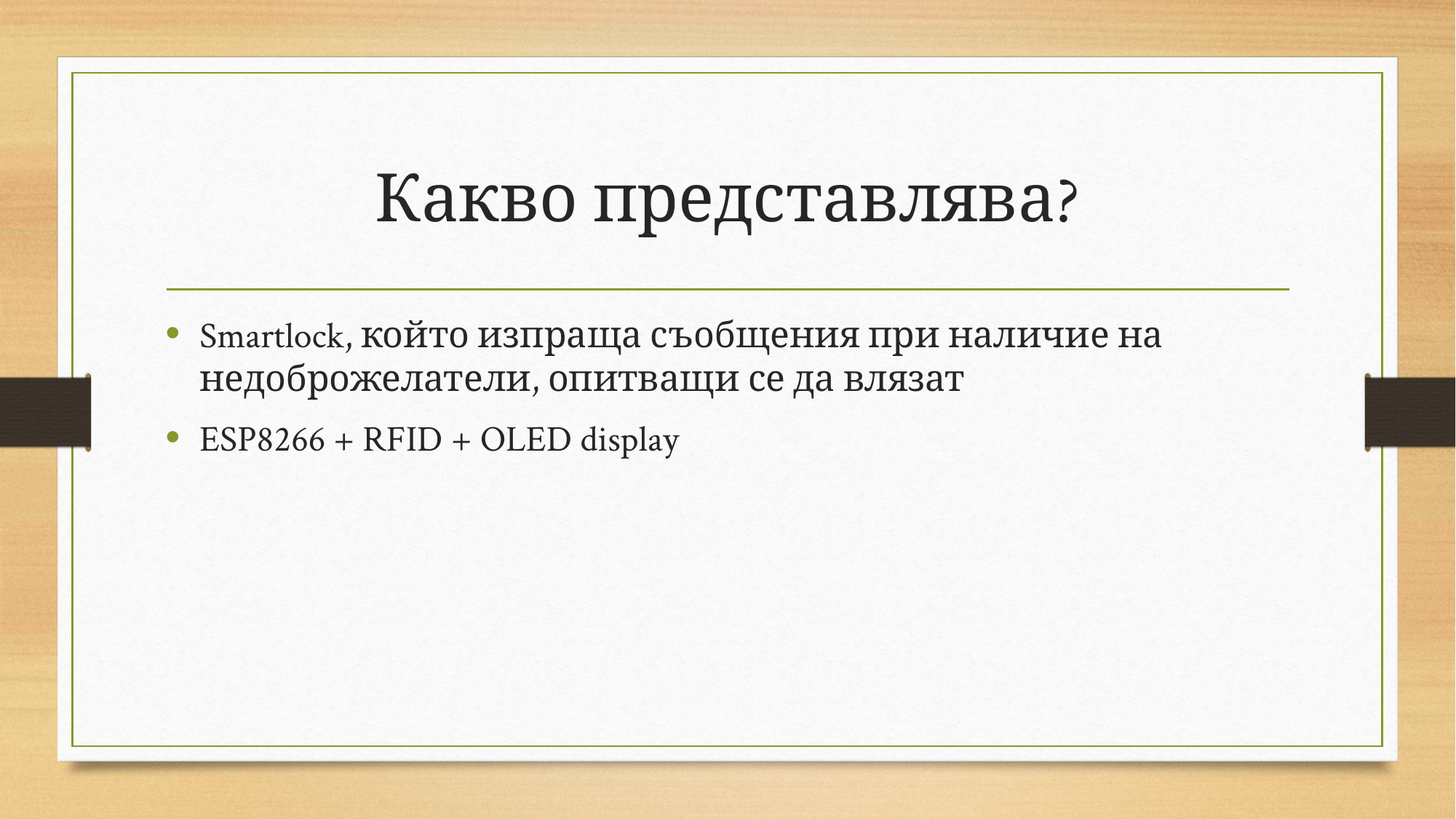

# Какво представлява?
Smartlock, който изпраща съобщения при наличие на недоброжелатели, опитващи се да влязат
ESP8266 + RFID + OLED display